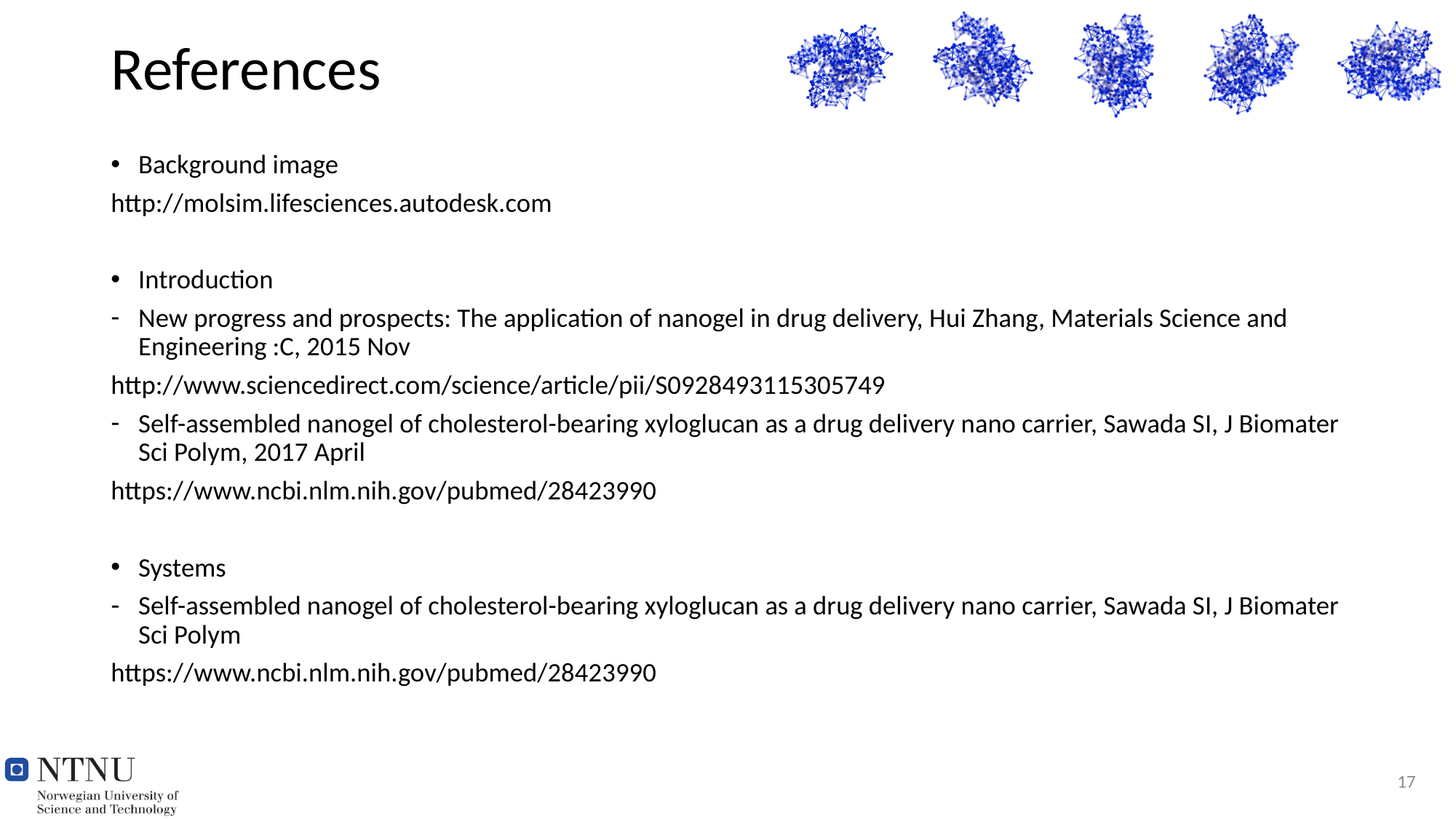

# References
Background image
http://molsim.lifesciences.autodesk.com

Introduction
New progress and prospects: The application of nanogel in drug delivery, Hui Zhang, Materials Science and Engineering :C, 2015 Nov
http://www.sciencedirect.com/science/article/pii/S0928493115305749
Self-assembled nanogel of cholesterol-bearing xyloglucan as a drug delivery nano carrier, Sawada SI, J Biomater Sci Polym, 2017 April
https://www.ncbi.nlm.nih.gov/pubmed/28423990

Systems
Self-assembled nanogel of cholesterol-bearing xyloglucan as a drug delivery nano carrier, Sawada SI, J Biomater Sci Polym
https://www.ncbi.nlm.nih.gov/pubmed/28423990

17